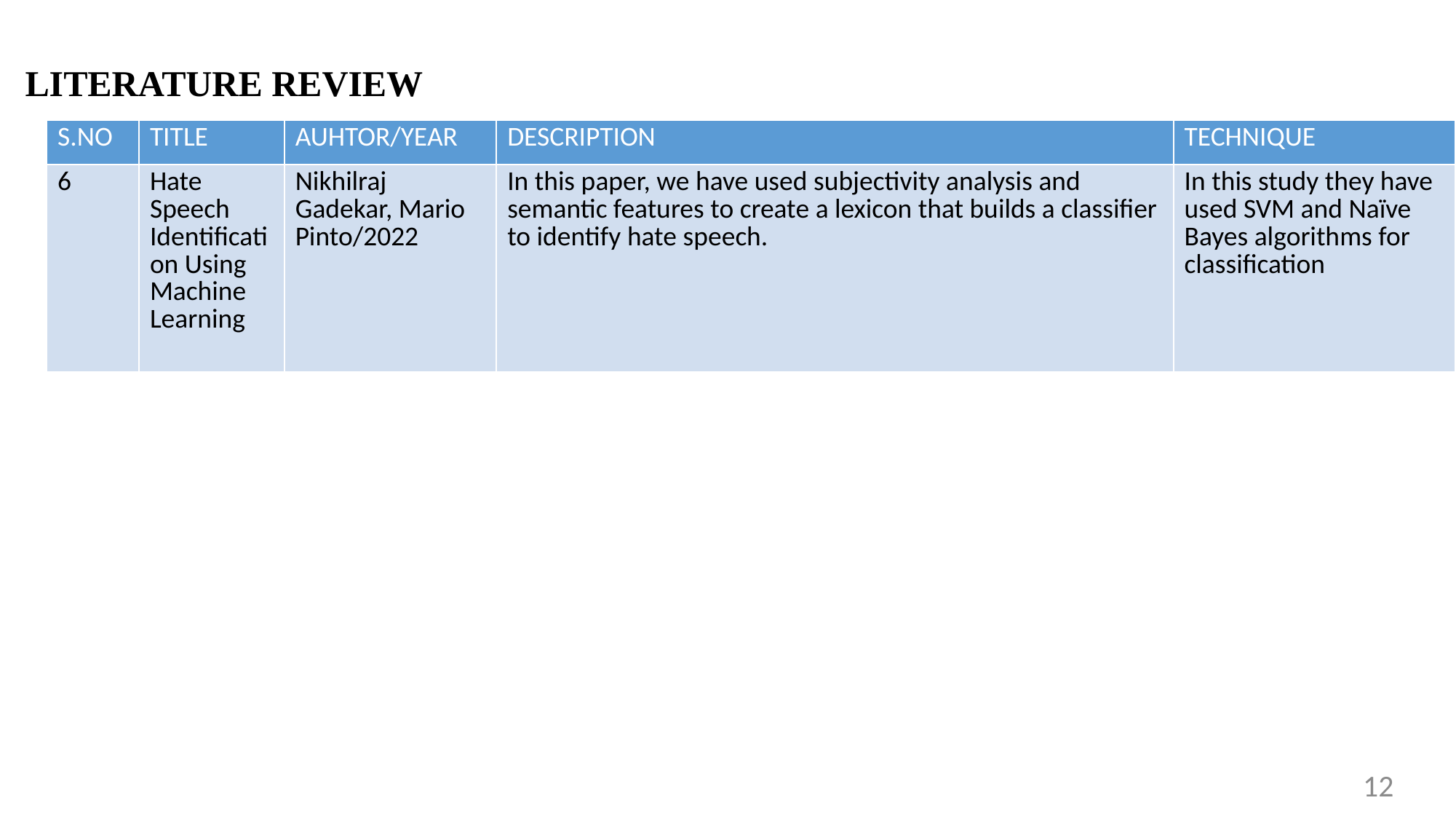

LITERATURE REVIEW
| S.NO | TITLE | AUHTOR/YEAR | DESCRIPTION | TECHNIQUE |
| --- | --- | --- | --- | --- |
| 6 | Hate Speech Identification Using Machine Learning | Nikhilraj Gadekar, Mario Pinto/2022 | In this paper, we have used subjectivity analysis and semantic features to create a lexicon that builds a classifier to identify hate speech. | In this study they have used SVM and Naïve Bayes algorithms for classification |
12